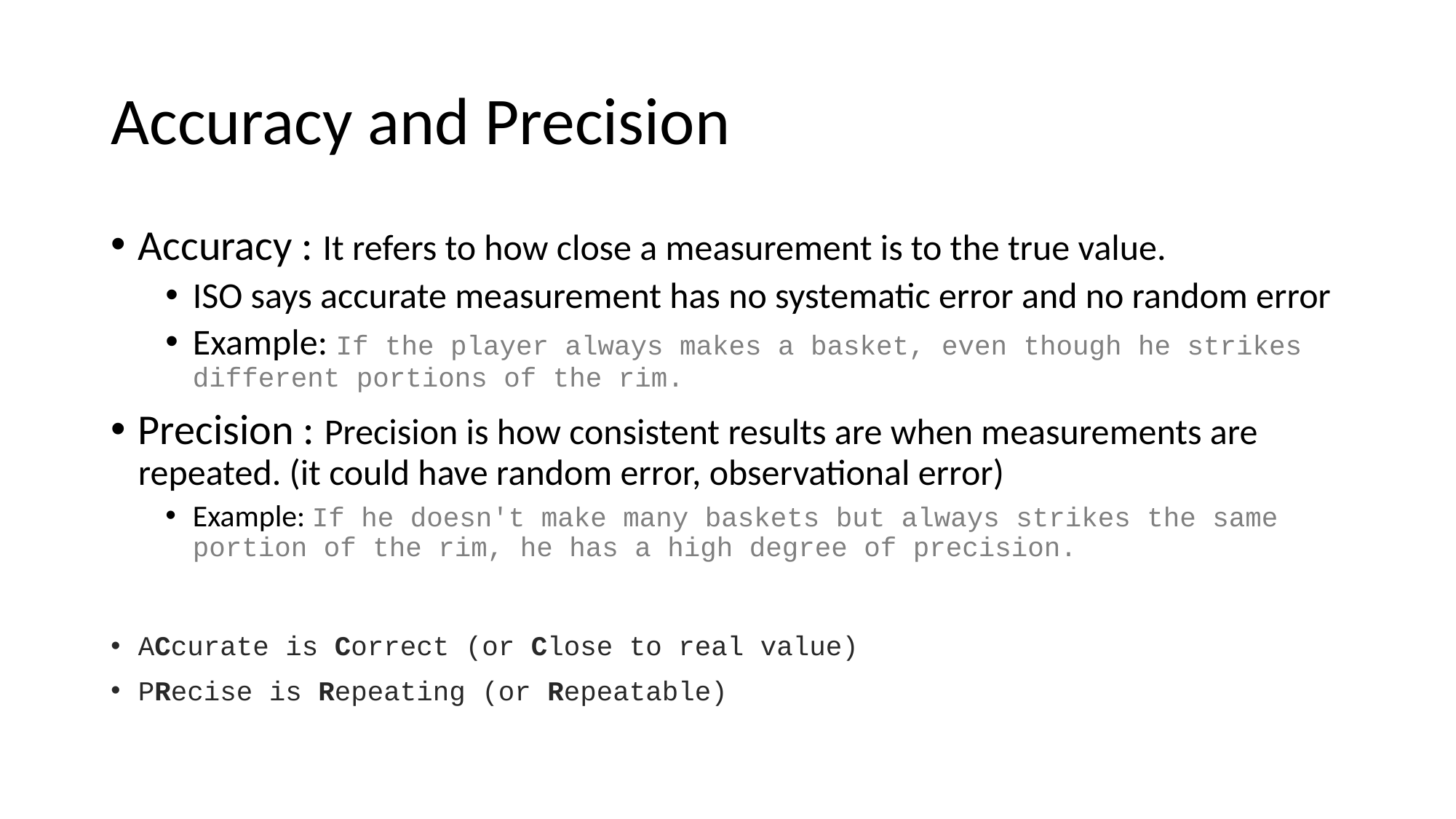

# Accuracy and Precision
Accuracy : It refers to how close a measurement is to the true value.
ISO says accurate measurement has no systematic error and no random error
Example: If the player always makes a basket, even though he strikes different portions of the rim.
Precision : Precision is how consistent results are when measurements are repeated. (it could have random error, observational error)
Example: If he doesn't make many baskets but always strikes the same portion of the rim, he has a high degree of precision.

ACcurate is Correct (or Close to real value)
PRecise is Repeating (or Repeatable)